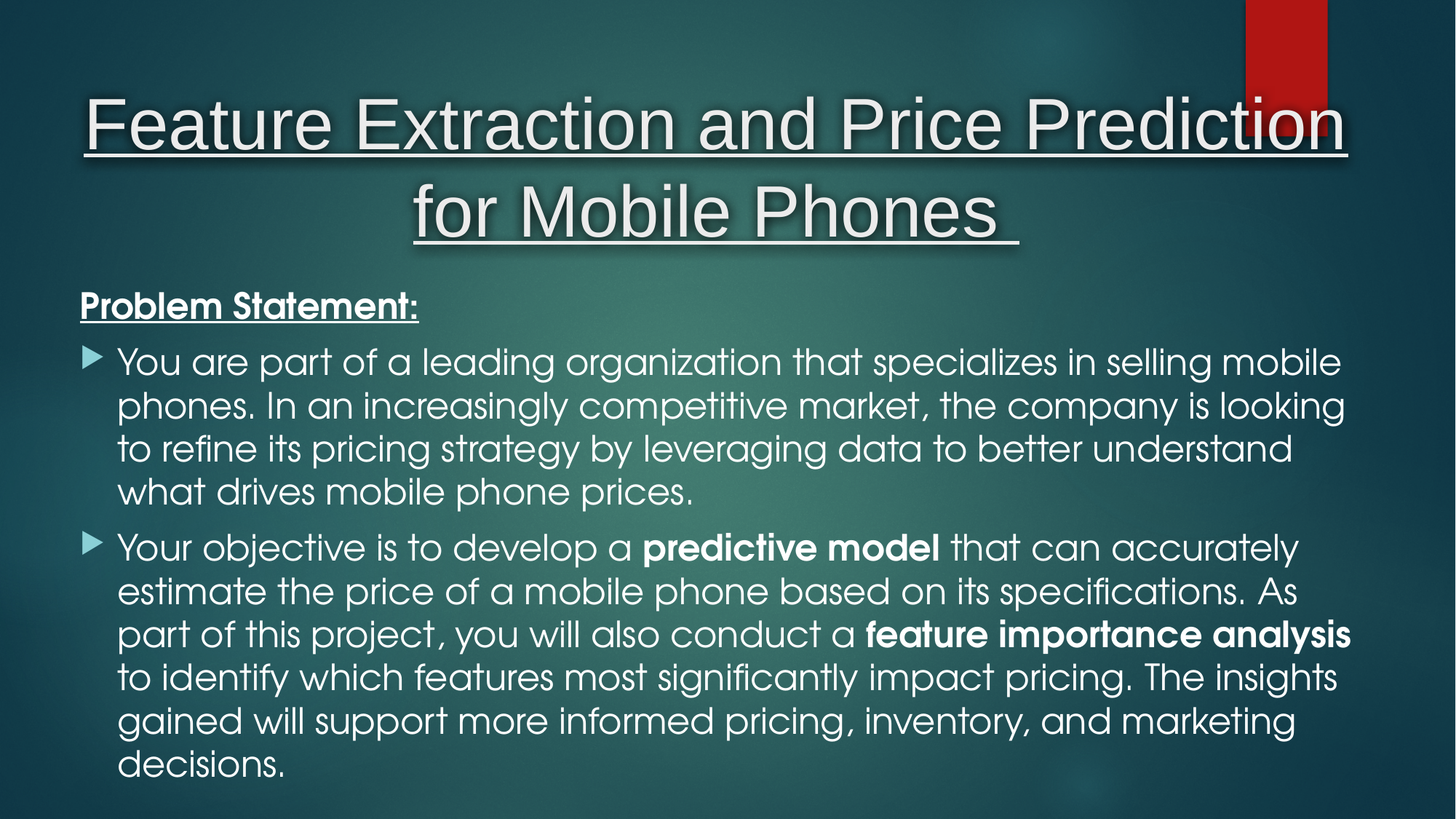

# Feature Extraction and Price Prediction for Mobile Phones

Problem Statement:
	You are part of a leading organization that specializes in selling mobile phones. In an increasingly competitive market, the company is looking to refine its pricing strategy by leveraging data to better understand what drives mobile phone prices.
Your objective is to develop a predictive model that can accurately estimate the price of a mobile phone based on its specifications. As part of this project, you will also conduct a feature importance analysis to identify which features most significantly impact pricing. The insights gained will support more informed pricing, inventory, and marketing decisions.